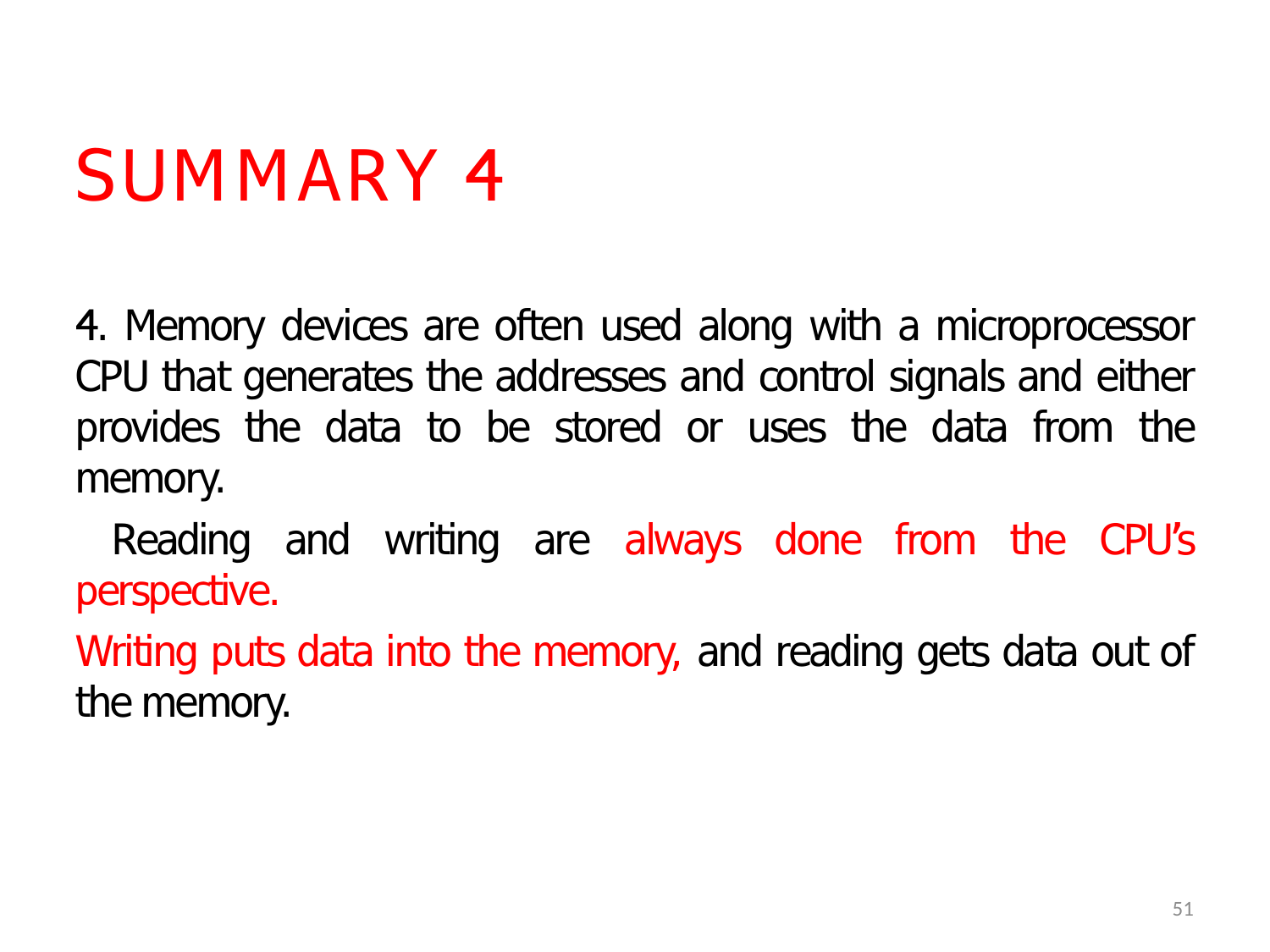

SUMMARY 4
4. Memory devices are often used along with a microprocessor CPU that generates the addresses and control signals and either provides the data to be stored or uses the data from the memory.
 Reading and writing are always done from the CPU’s perspective.
Writing puts data into the memory, and reading gets data out of the memory.
51